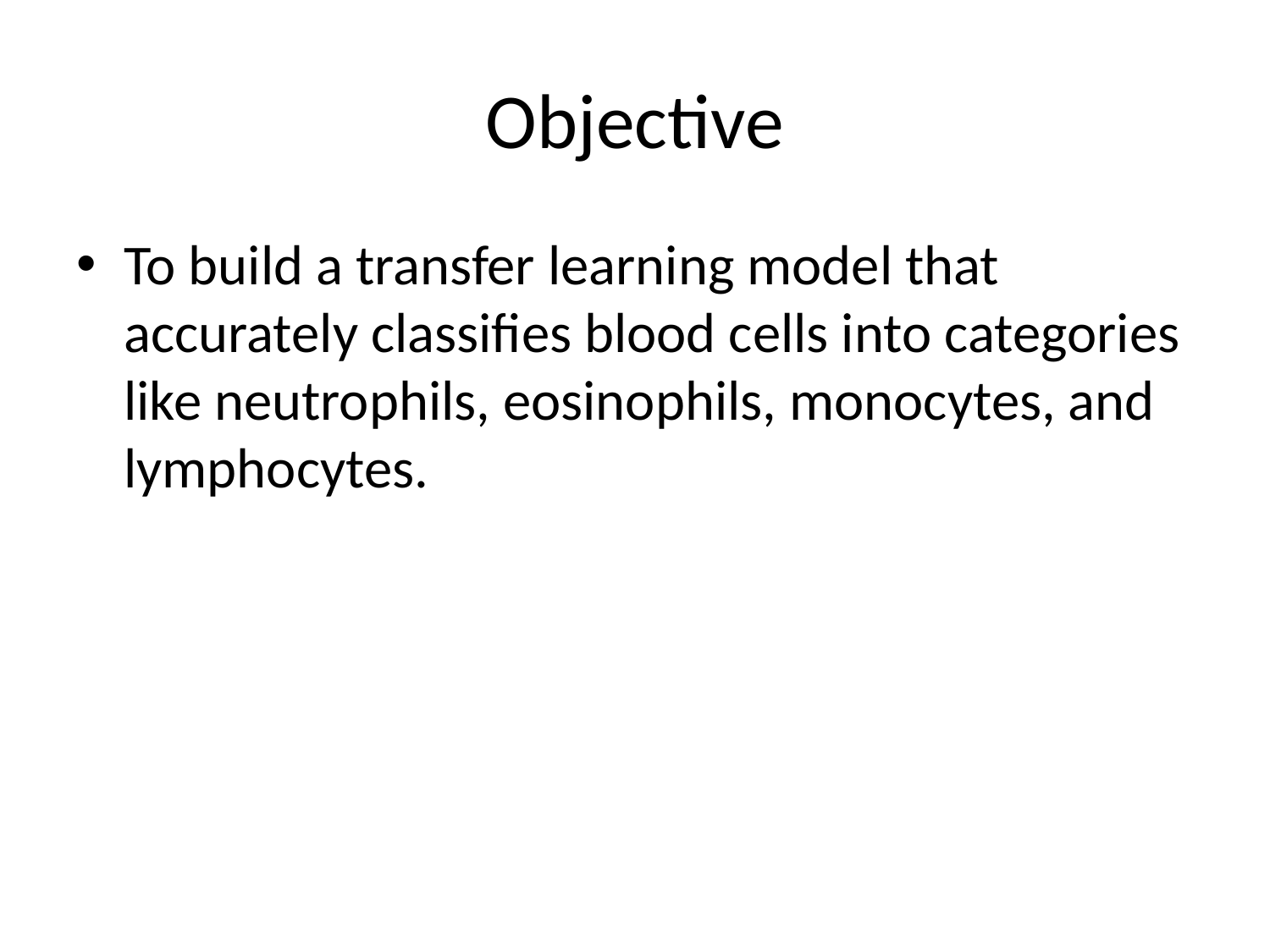

# Objective
To build a transfer learning model that accurately classifies blood cells into categories like neutrophils, eosinophils, monocytes, and lymphocytes.